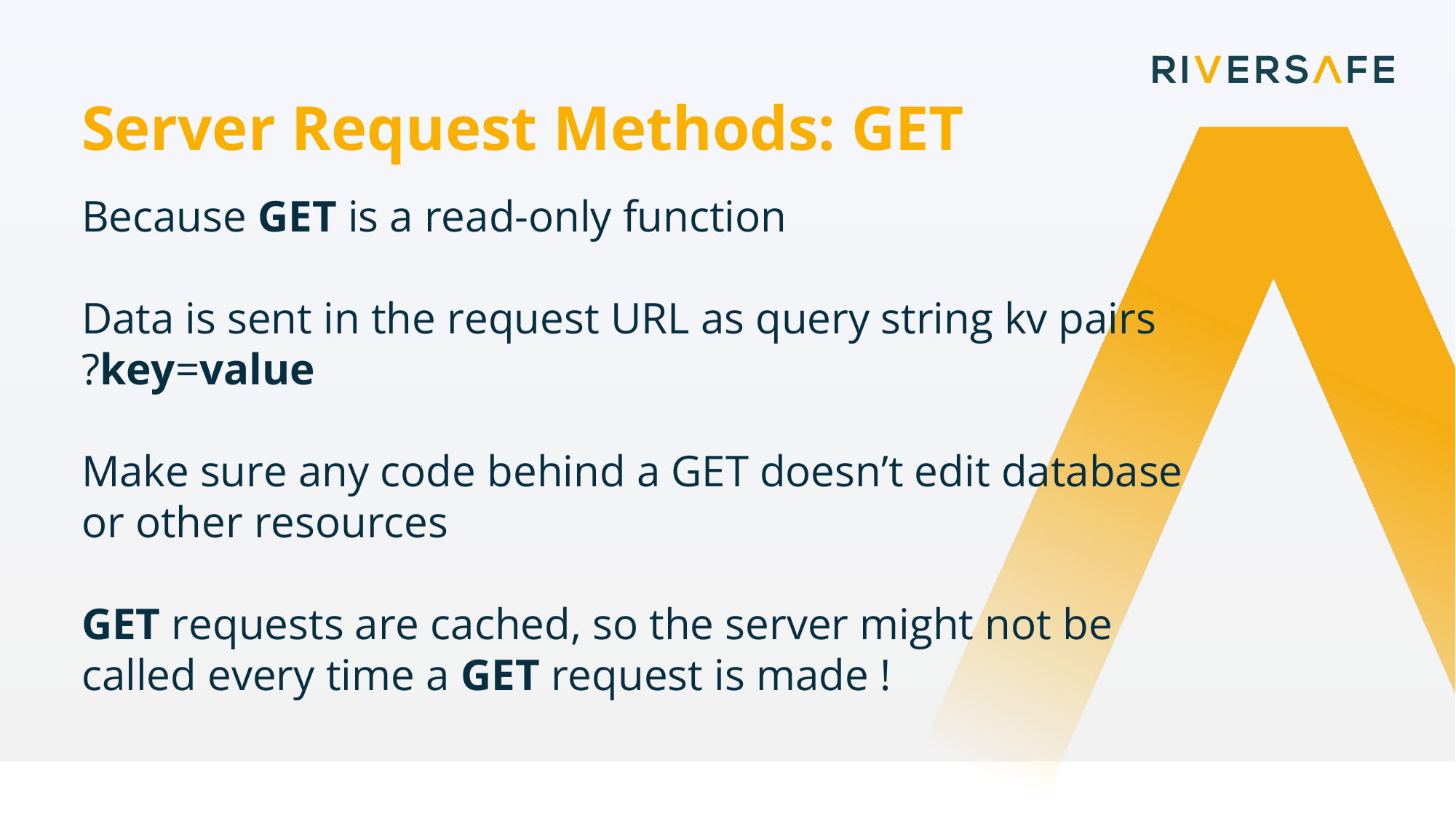

Server Request Methods: GET
Because GET is a read-only function
Data is sent in the request URL as query string kv pairs
?key=value
Make sure any code behind a GET doesn’t edit database or other resources
GET requests are cached, so the server might not be called every time a GET request is made !

https://en.wikipedia.org/wiki/Hypertext_Transfer_Protocol#HTTP/1.1_request_messages